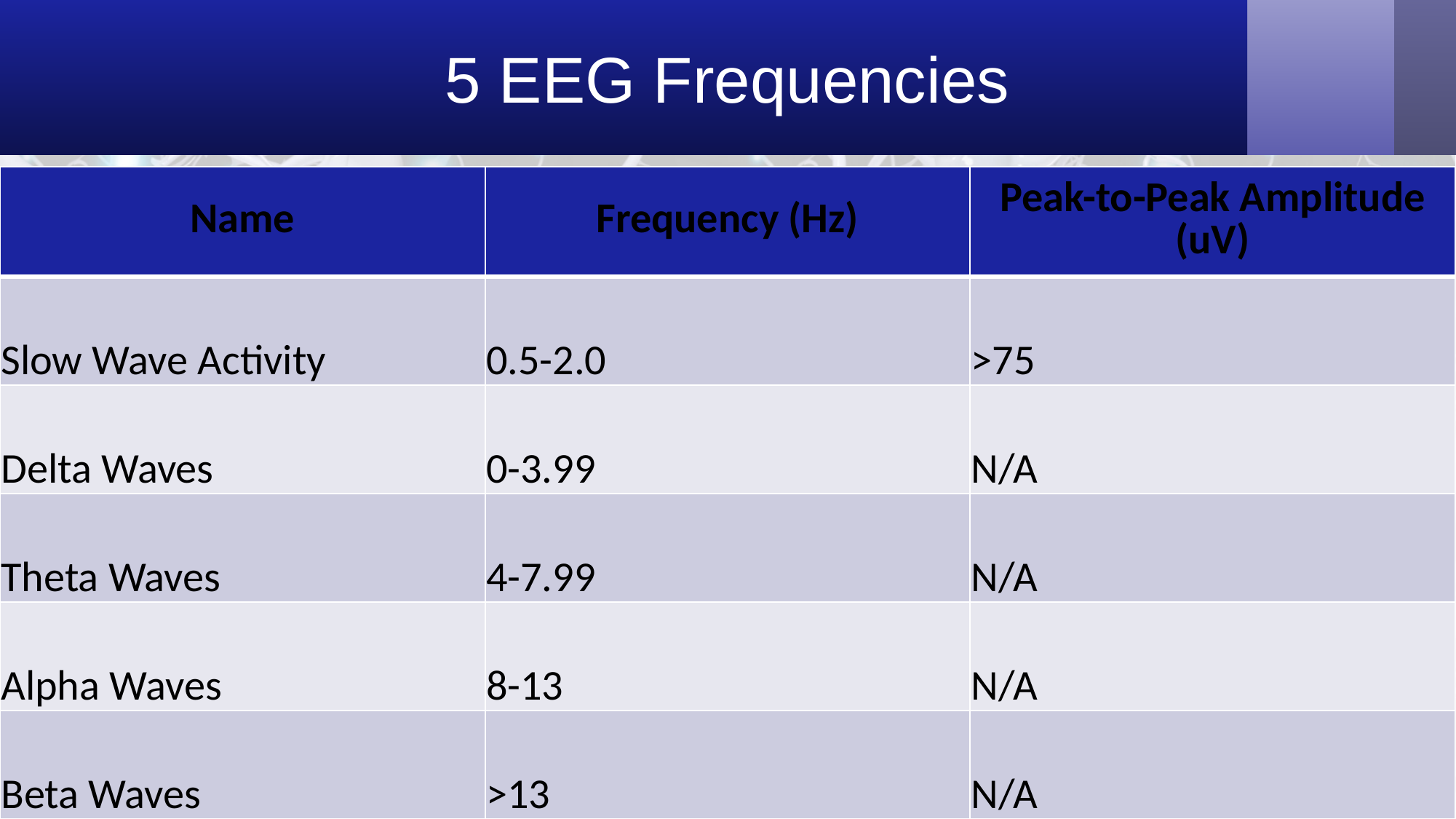

# 5 EEG Frequencies
| Name | Frequency (Hz) | Peak-to-Peak Amplitude (uV) |
| --- | --- | --- |
| Slow Wave Activity | 0.5-2.0 | >75 |
| Delta Waves | 0-3.99 | N/A |
| Theta Waves | 4-7.99 | N/A |
| Alpha Waves | 8-13 | N/A |
| Beta Waves | >13 | N/A |